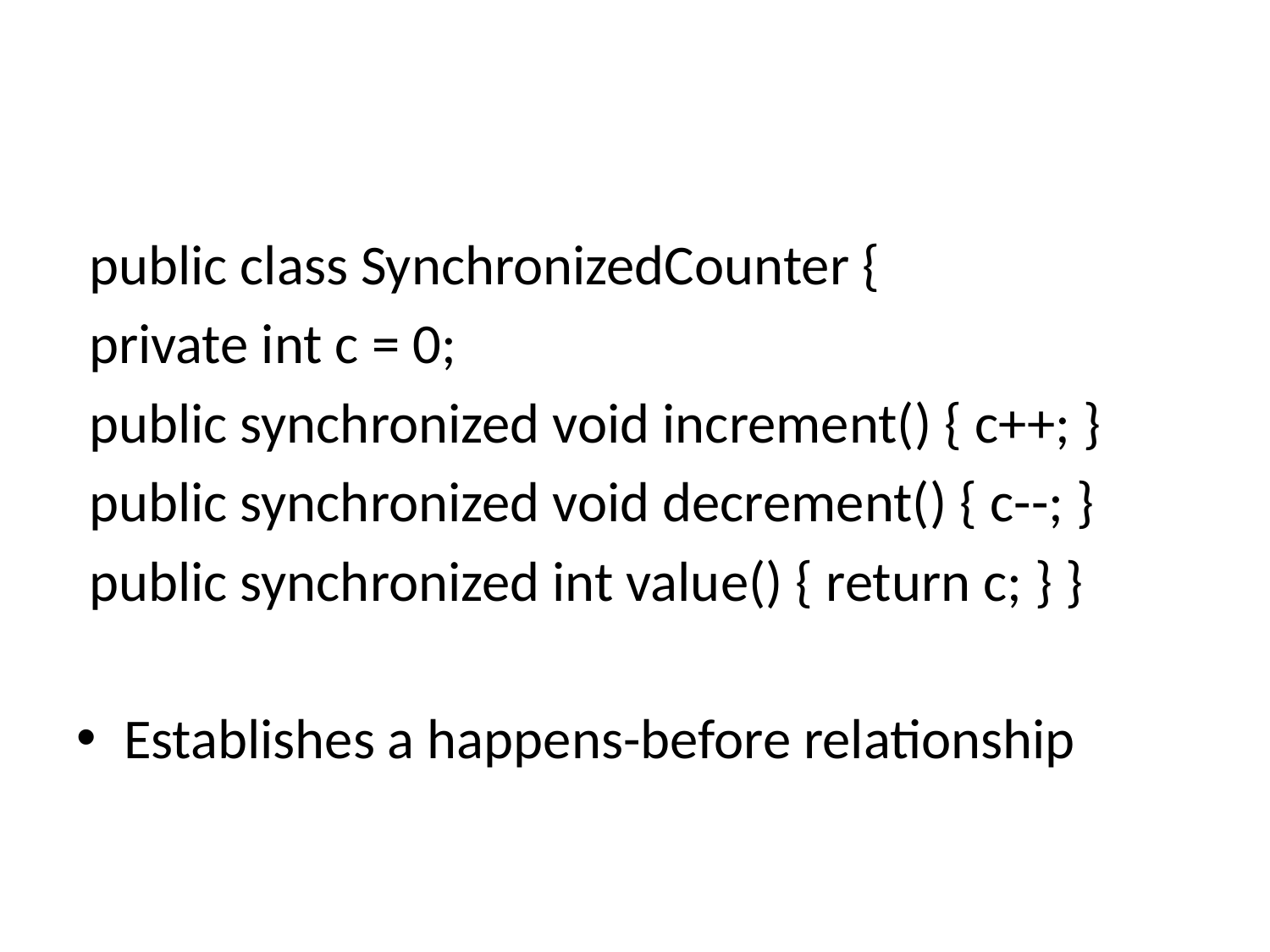

#
 public class SynchronizedCounter {
 private int c = 0;
 public synchronized void increment() { c++; }
 public synchronized void decrement() { c--; }
 public synchronized int value() { return c; } }

Establishes a happens-before relationship